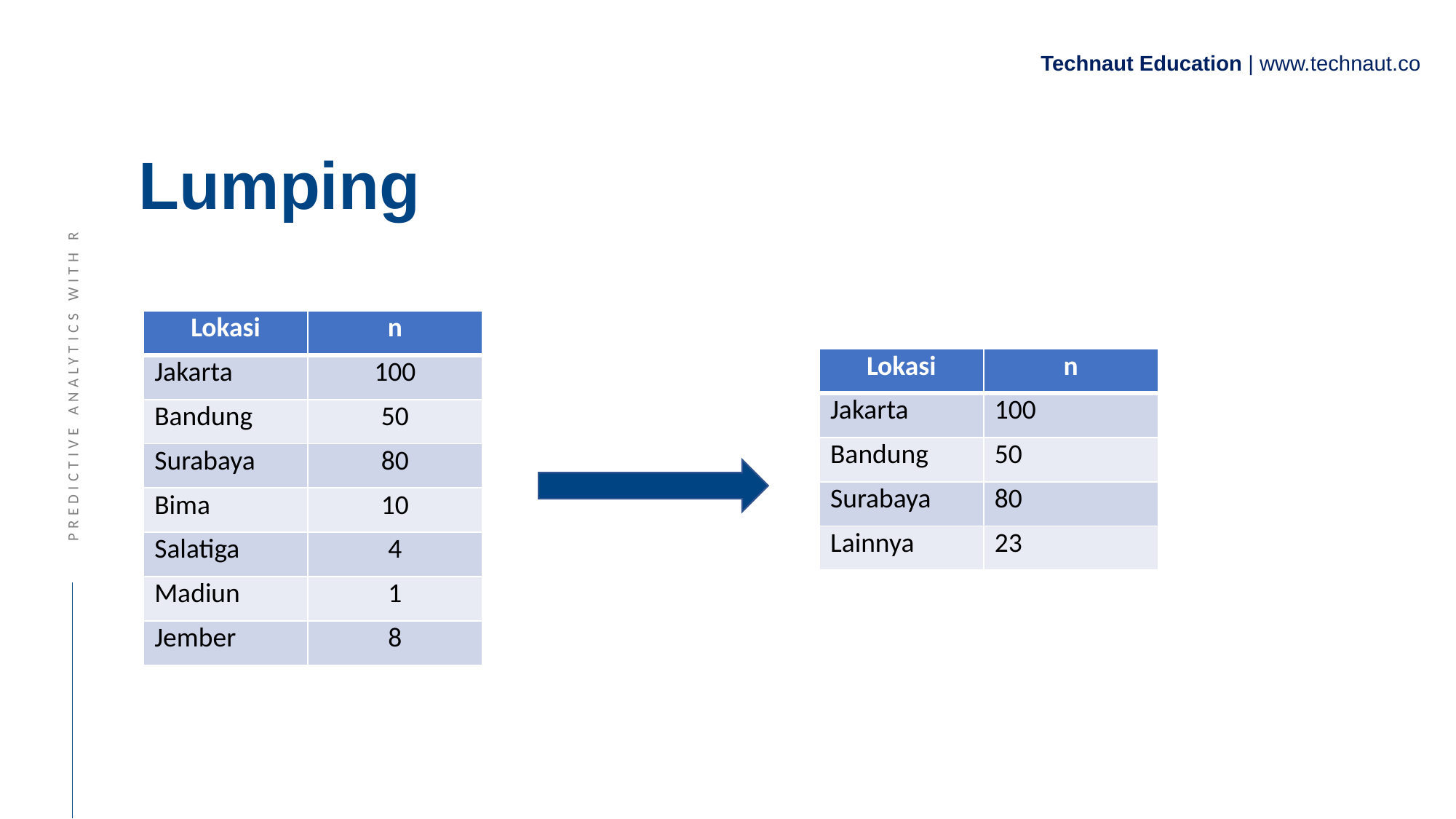

Technaut Education | www.technaut.co
# Lumping
| Lokasi | n |
| --- | --- |
| Jakarta | 100 |
| Bandung | 50 |
| Surabaya | 80 |
| Bima | 10 |
| Salatiga | 4 |
| Madiun | 1 |
| Jember | 8 |
PREDICTIVE ANALYTICS WITH R
| Lokasi | n |
| --- | --- |
| Jakarta | 100 |
| Bandung | 50 |
| Surabaya | 80 |
| Lainnya | 23 |